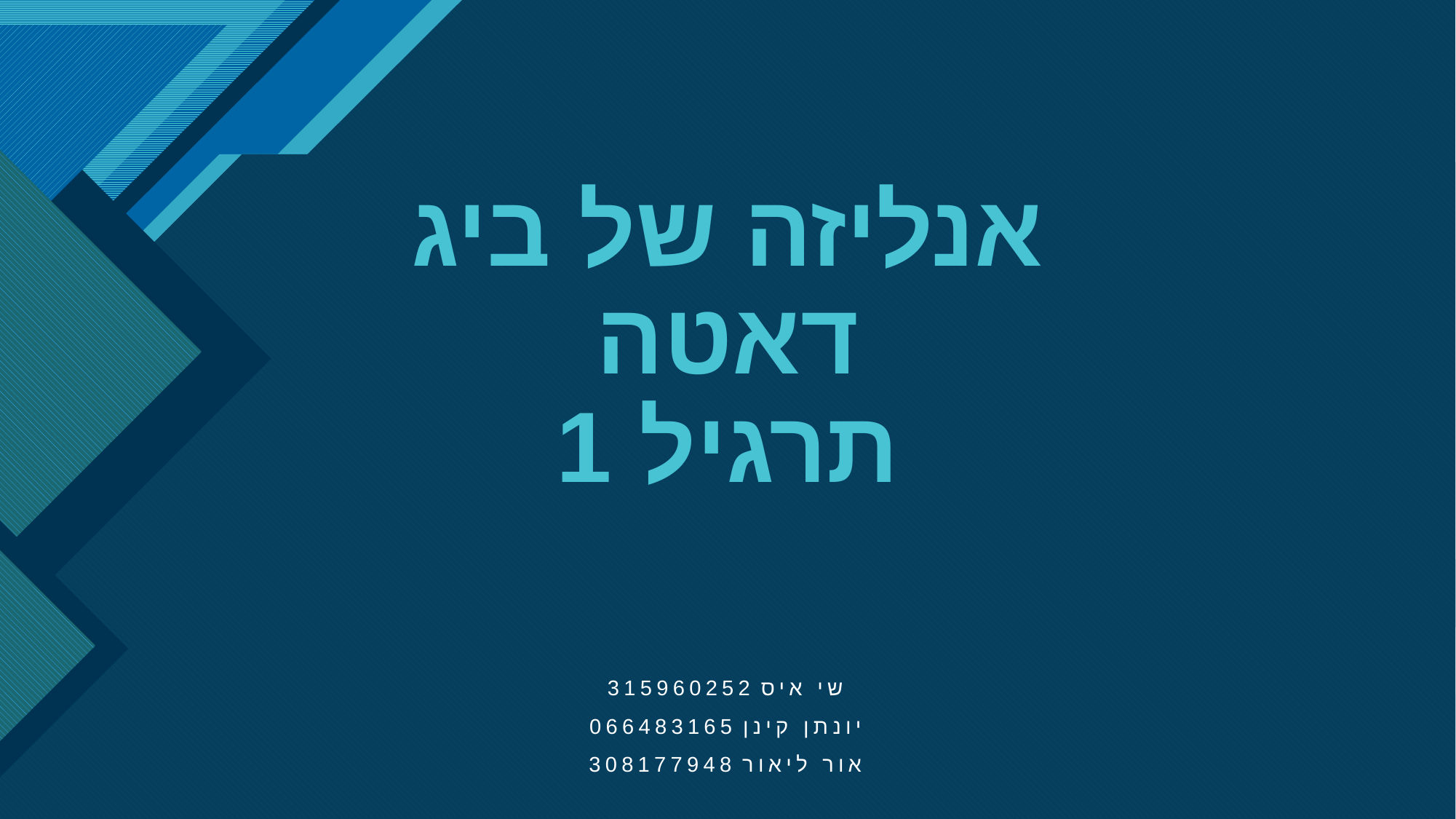

# אנליזה של ביג דאטה תרגיל 1
שי איס 315960252
יונתן קינן 066483165
אור ליאור 308177948